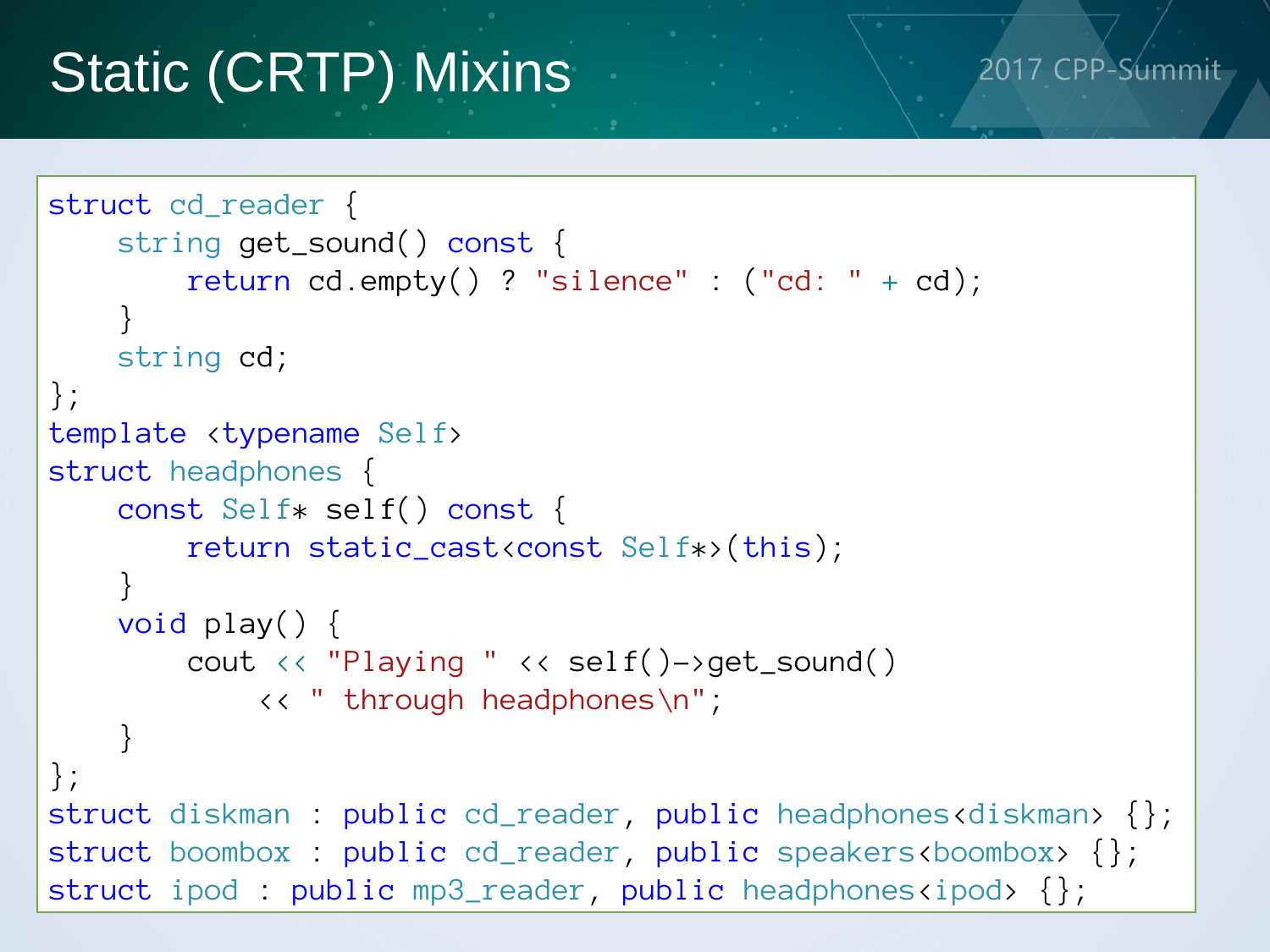

Static (CRTP) Mixins
struct cd_reader {
    string get_sound() const {
        return cd.empty() ? "silence" : ("cd: " + cd);
    }
    string cd;
};
template <typename Self>
struct headphones {
    const Self* self() const {
        return static_cast<const Self*>(this);
    }
    void play() {
        cout << "Playing " << self()->get_sound()
            << " through headphones\n";
    }
};
struct diskman : public cd_reader, public headphones<diskman> {};
struct boombox : public cd_reader, public speakers<boombox> {};
struct ipod : public mp3_reader, public headphones<ipod> {};